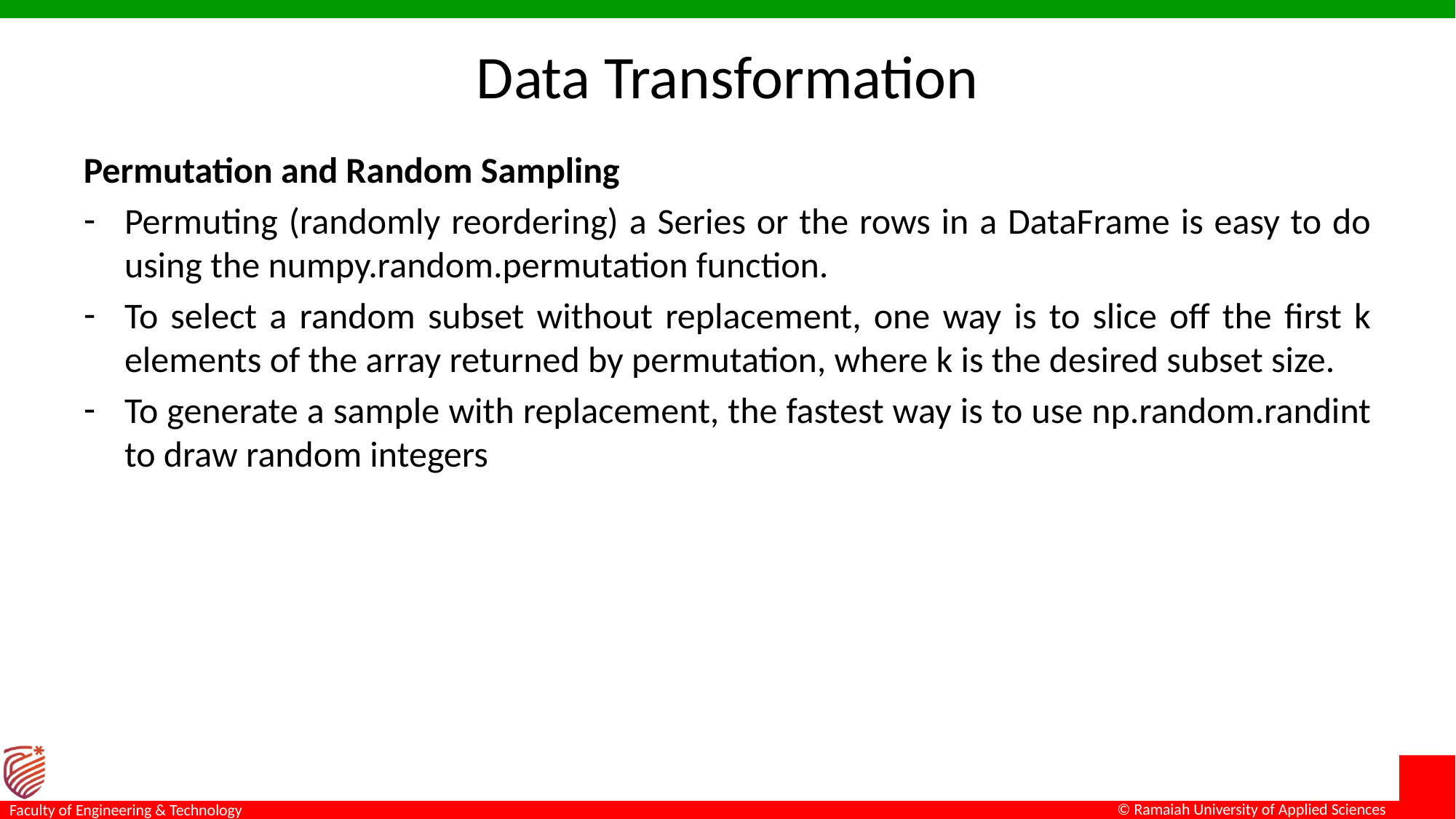

# Data Transformation
Permutation and Random Sampling
Permuting (randomly reordering) a Series or the rows in a DataFrame is easy to do using the numpy.random.permutation function.
To select a random subset without replacement, one way is to slice off the first k elements of the array returned by permutation, where k is the desired subset size.
To generate a sample with replacement, the fastest way is to use np.random.randint to draw random integers